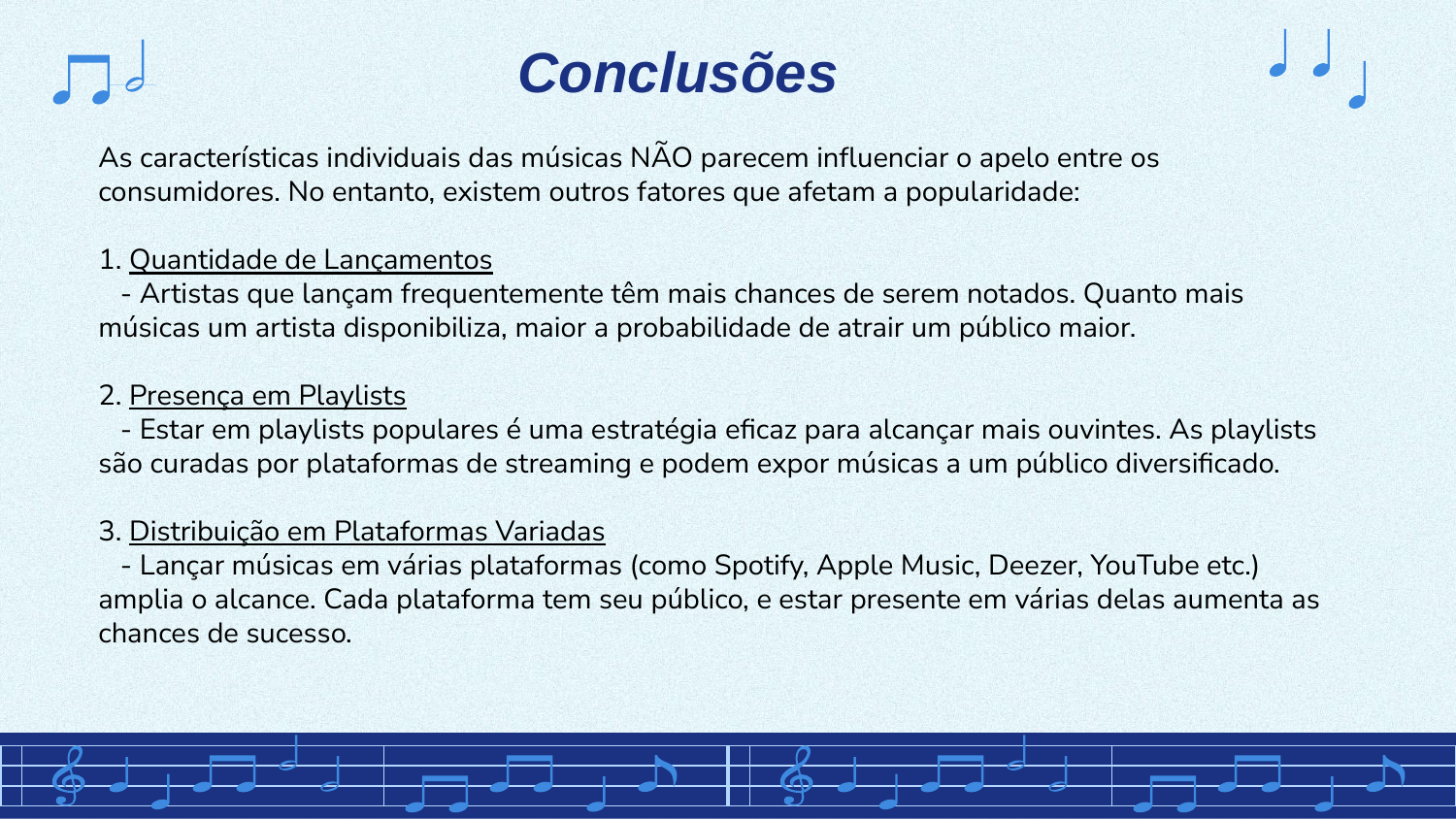

# Conclusões

As características individuais das músicas NÃO parecem influenciar o apelo entre os consumidores. No entanto, existem outros fatores que afetam a popularidade:

1. Quantidade de Lançamentos
   - Artistas que lançam frequentemente têm mais chances de serem notados. Quanto mais músicas um artista disponibiliza, maior a probabilidade de atrair um público maior.

2. Presença em Playlists
   - Estar em playlists populares é uma estratégia eficaz para alcançar mais ouvintes. As playlists são curadas por plataformas de streaming e podem expor músicas a um público diversificado.

3. Distribuição em Plataformas Variadas
   - Lançar músicas em várias plataformas (como Spotify, Apple Music, Deezer, YouTube etc.) amplia o alcance. Cada plataforma tem seu público, e estar presente em várias delas aumenta as chances de sucesso.